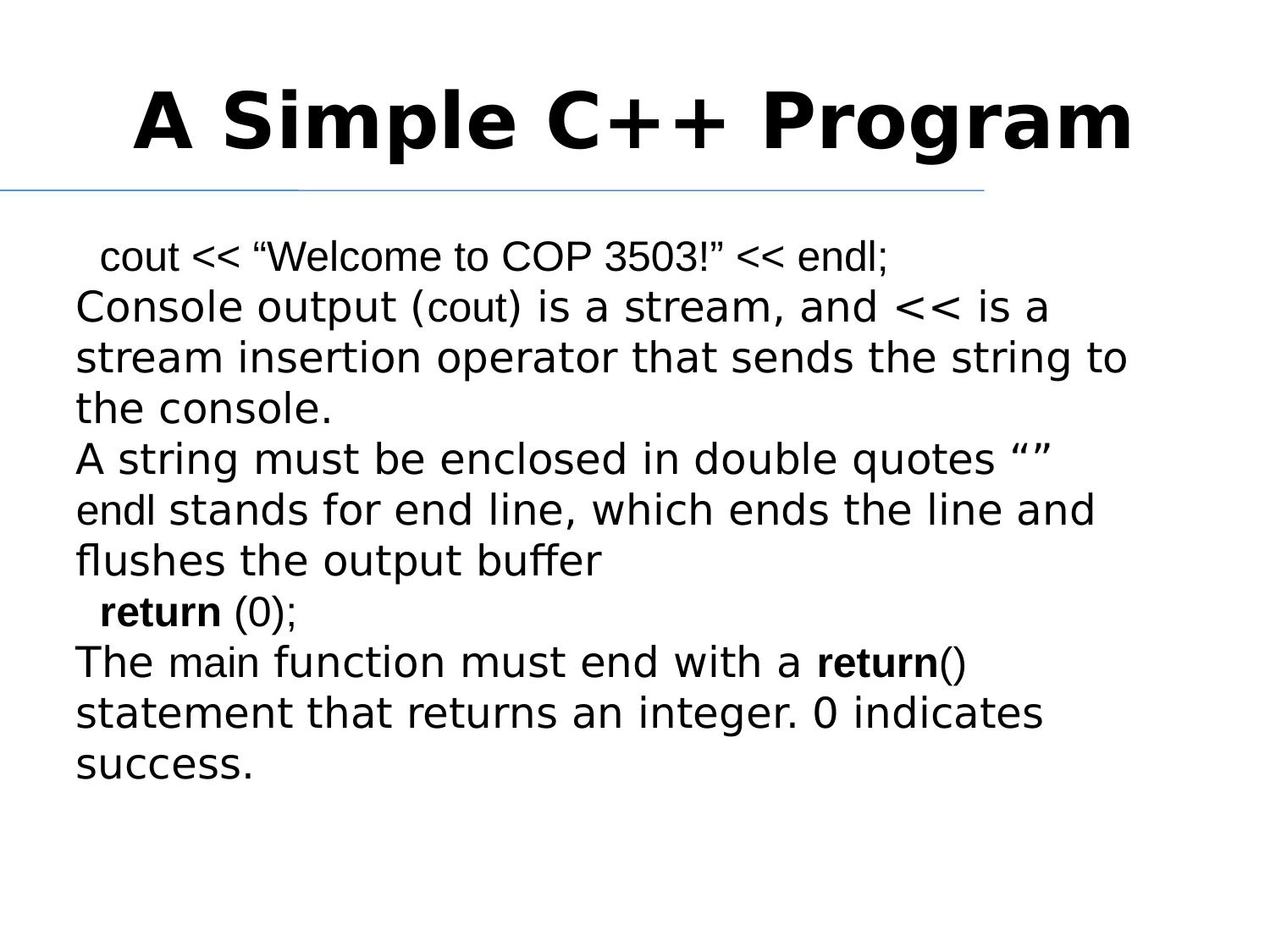

A Simple C++ Program
  cout << “Welcome to COP 3503!” << endl;
Console output (cout) is a stream, and << is a stream insertion operator that sends the string to the console.
A string must be enclosed in double quotes “”
endl stands for end line, which ends the line and flushes the output buffer
  return (0);
The main function must end with a return() statement that returns an integer. 0 indicates success.